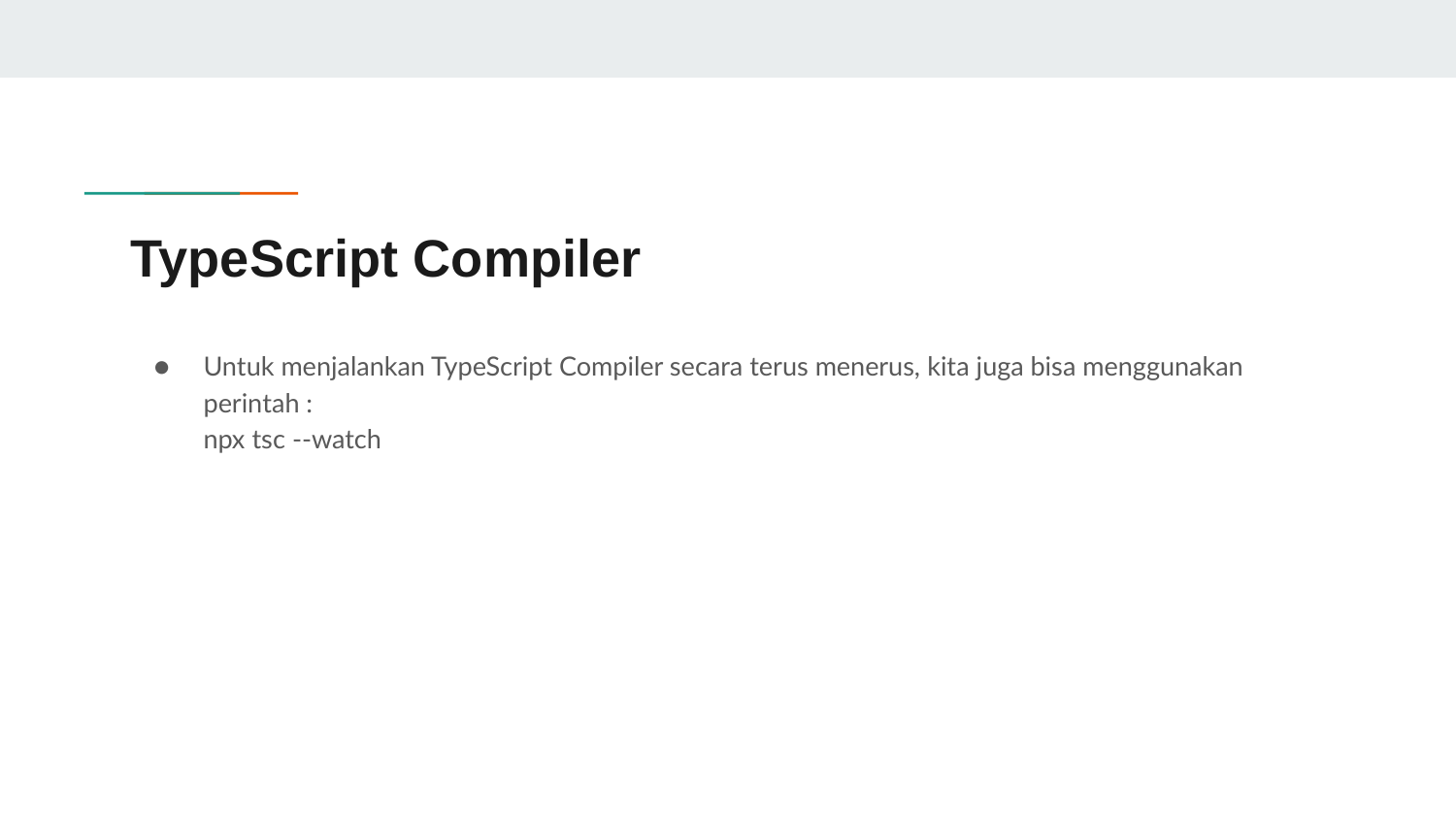

# TypeScript Compiler
Untuk menjalankan TypeScript Compiler secara terus menerus, kita juga bisa menggunakan perintah :
npx tsc --watch